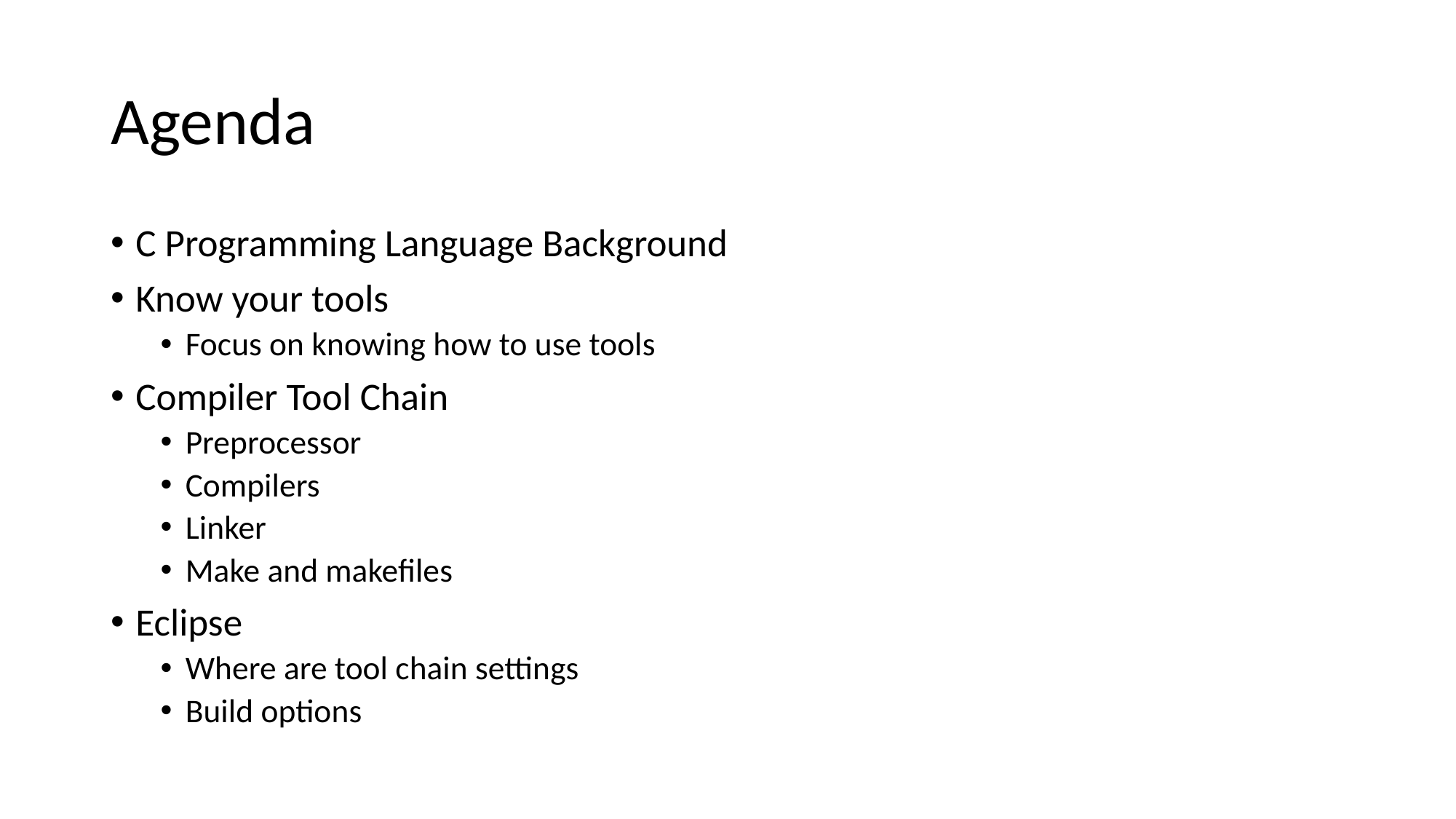

# Agenda
C Programming Language Background
Know your tools
Focus on knowing how to use tools
Compiler Tool Chain
Preprocessor
Compilers
Linker
Make and makefiles
Eclipse
Where are tool chain settings
Build options